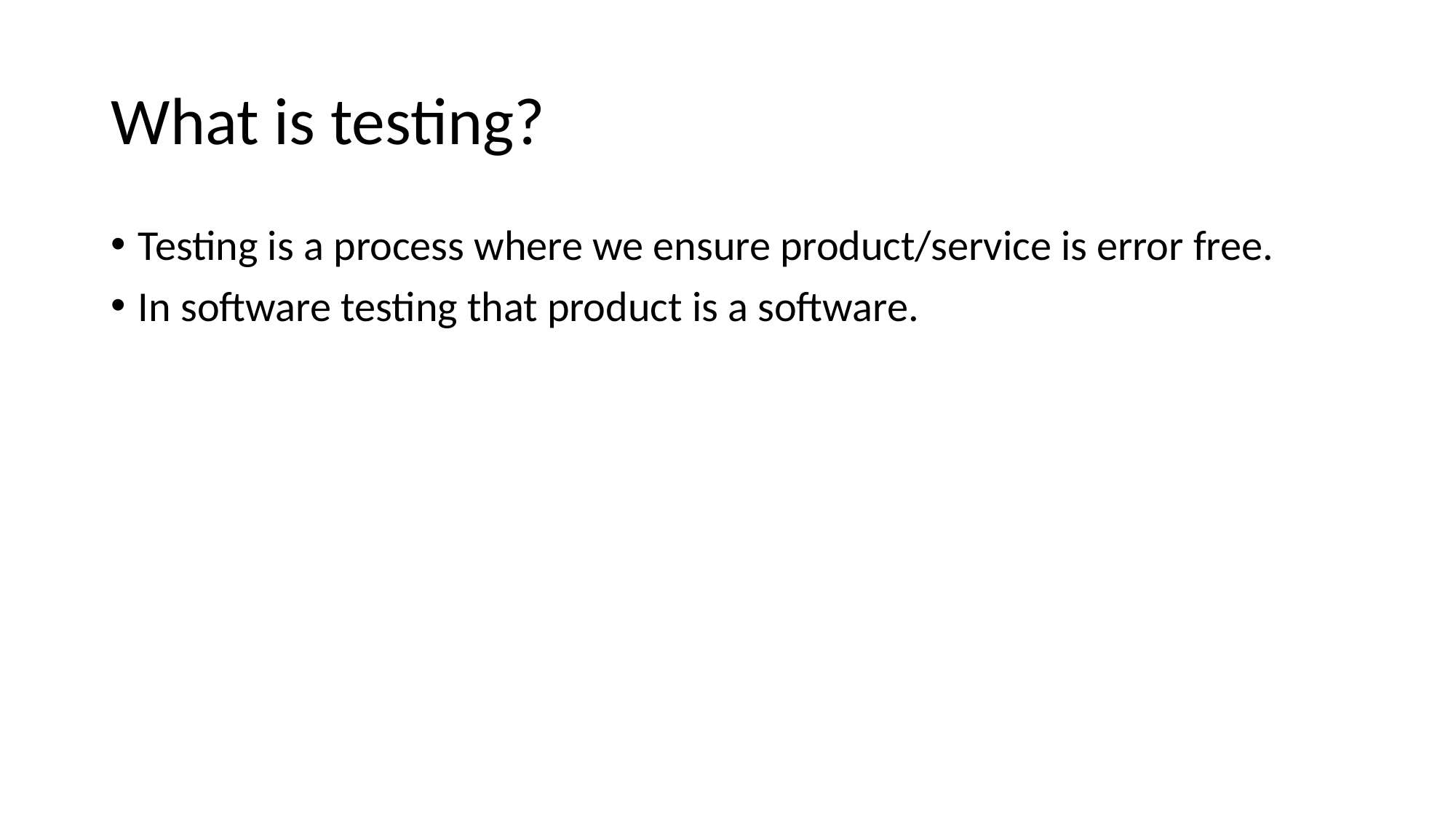

# What is testing?
Testing is a process where we ensure product/service is error free.
In software testing that product is a software.